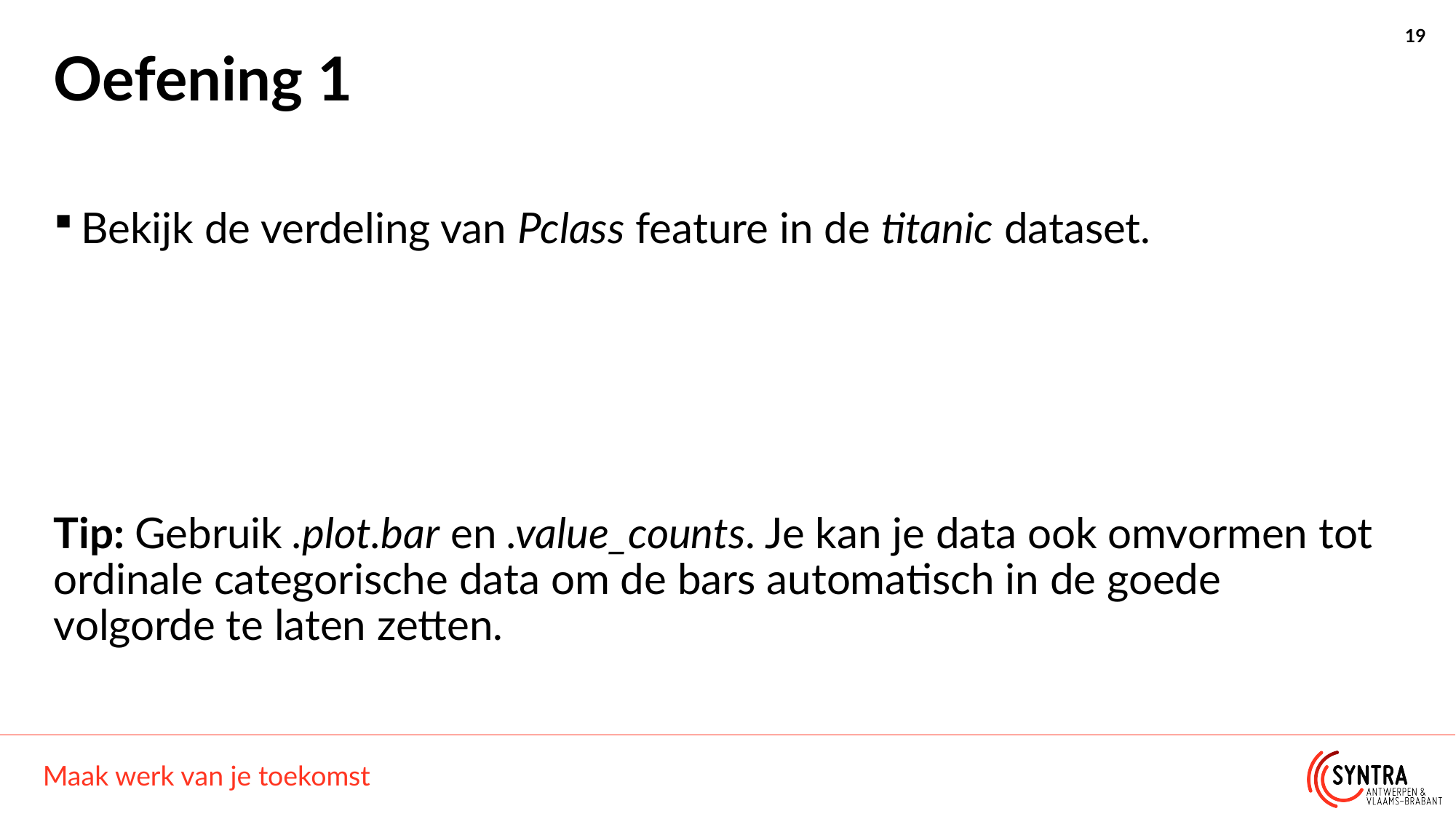

# Oefening 1
Bekijk de verdeling van Pclass feature in de titanic dataset.

Tip: Gebruik .plot.bar en .value_counts. Je kan je data ook omvormen tot ordinale categorische data om de bars automatisch in de goede volgorde te laten zetten.